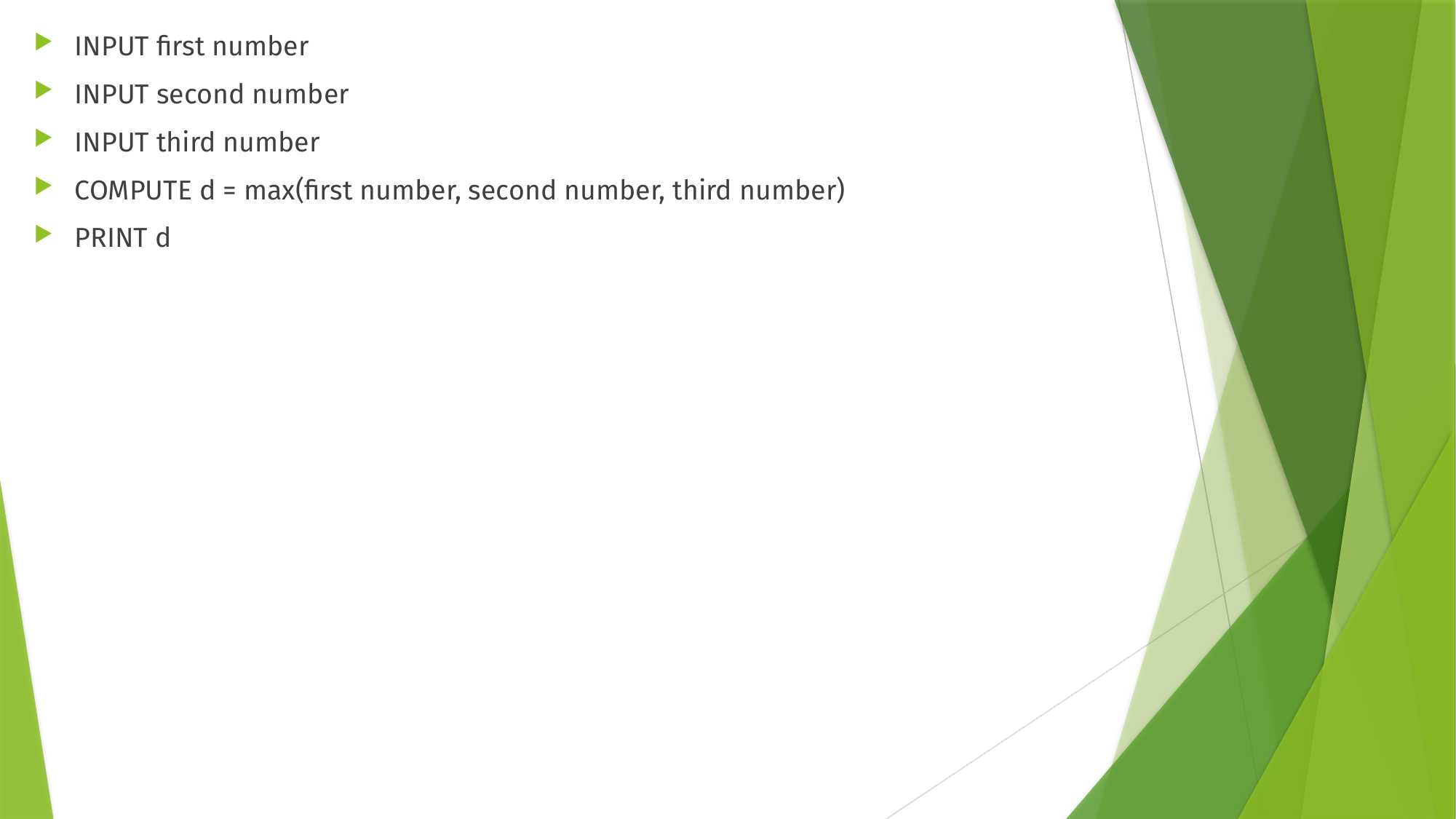

INPUT first number
INPUT second number
INPUT third number
COMPUTE d = max(first number, second number, third number)
PRINT d